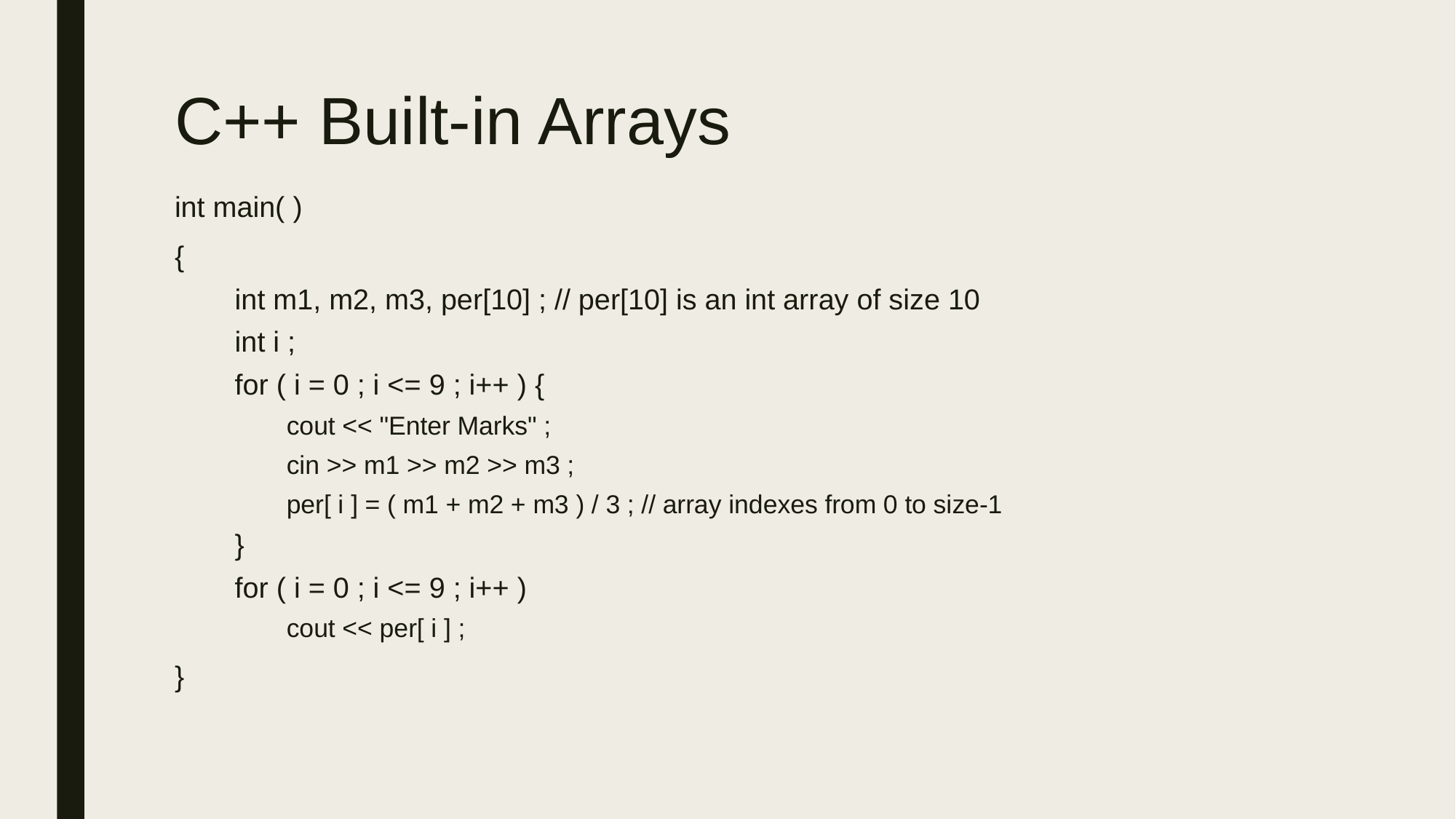

# C++ Built-in Arrays
int main( )
{
int m1, m2, m3, per[10] ; // per[10] is an int array of size 10
int i ;
for ( i = 0 ; i <= 9 ; i++ ) {
cout << "Enter Marks" ;
cin >> m1 >> m2 >> m3 ;
per[ i ] = ( m1 + m2 + m3 ) / 3 ; // array indexes from 0 to size-1
}
for ( i = 0 ; i <= 9 ; i++ )
cout << per[ i ] ;
}